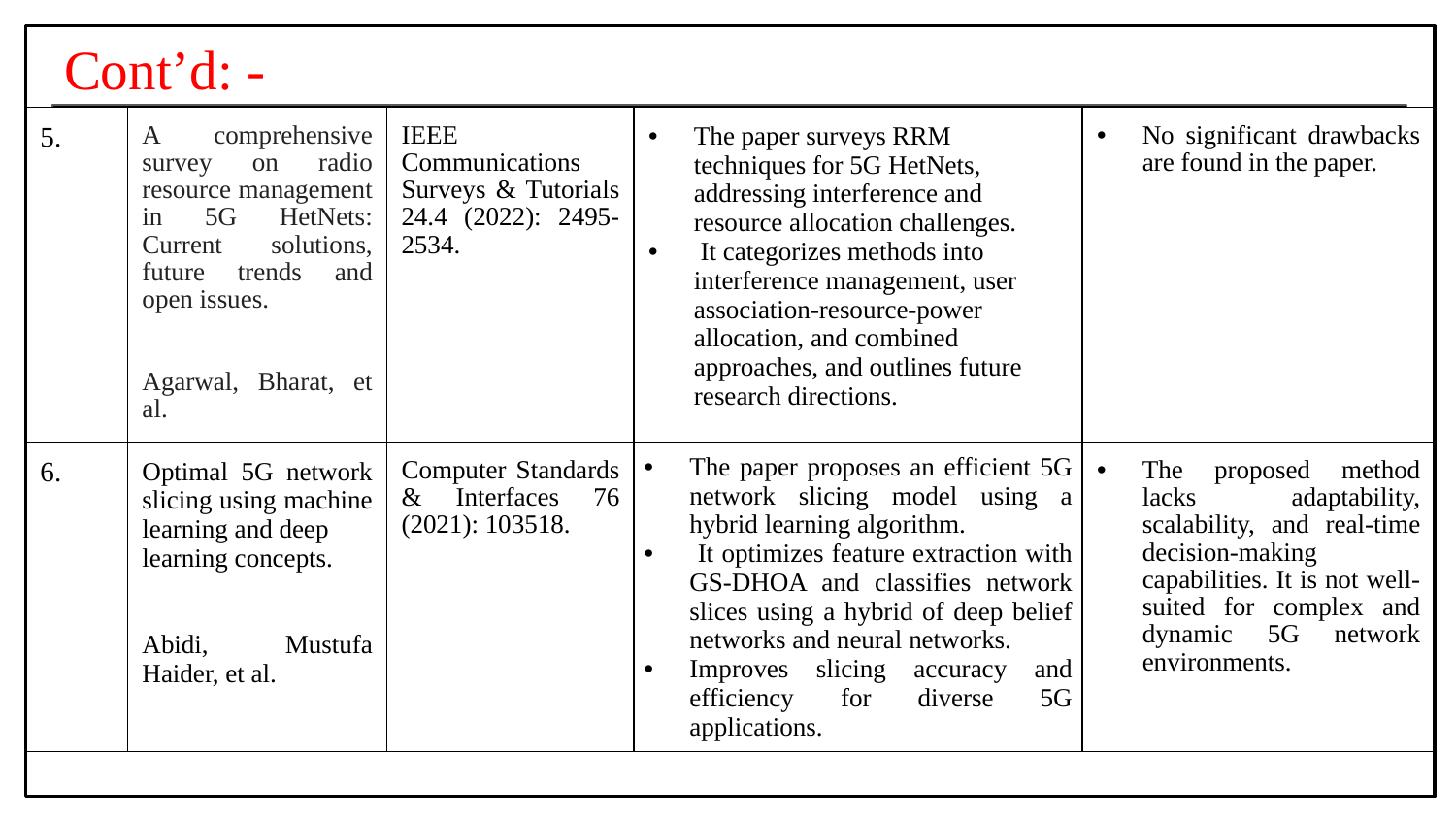

# Cont’d: -

| 5. | A comprehensive survey on radio resource management in 5G HetNets: Current solutions, future trends and open issues. Agarwal, Bharat, et al. | IEEE Communications Surveys & Tutorials 24.4 (2022): 2495-2534. | The paper surveys RRM techniques for 5G HetNets, addressing interference and resource allocation challenges. It categorizes methods into interference management, user association-resource-power allocation, and combined approaches, and outlines future research directions. | No significant drawbacks are found in the paper. |
| --- | --- | --- | --- | --- |
| 6. | Optimal 5G network slicing using machine learning and deep learning concepts. Abidi, Mustufa Haider, et al. | Computer Standards & Interfaces 76 (2021): 103518. | The paper proposes an efficient 5G network slicing model using a hybrid learning algorithm. It optimizes feature extraction with GS-DHOA and classifies network slices using a hybrid of deep belief networks and neural networks. Improves slicing accuracy and efficiency for diverse 5G applications. | The proposed method lacks adaptability, scalability, and real-time decision-making capabilities. It is not well-suited for complex and dynamic 5G network environments. |